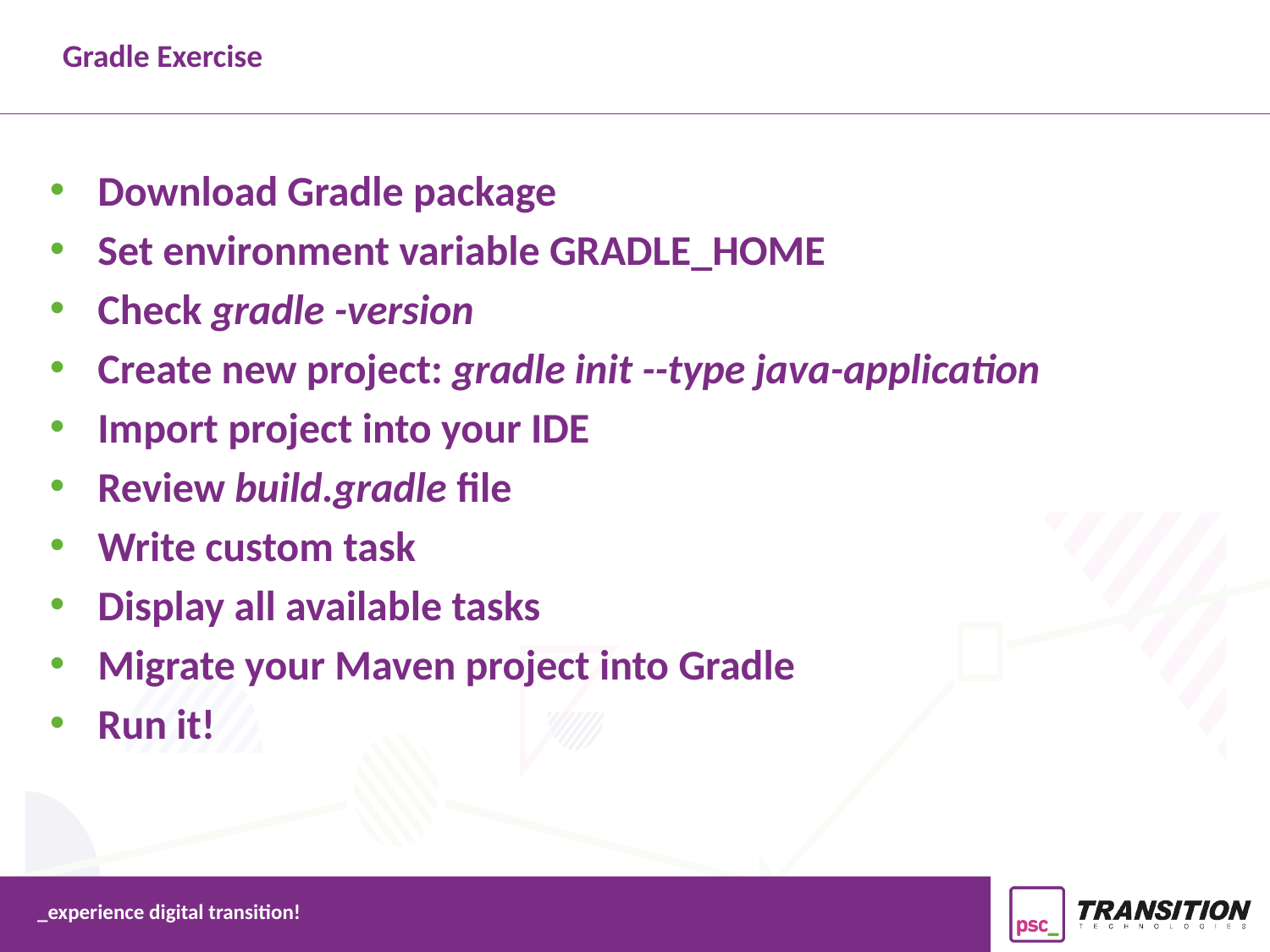

Gradle Exercise
Download Gradle package
Set environment variable GRADLE_HOME
Check gradle -version
Create new project: gradle init --type java-application
Import project into your IDE
Review build.gradle file
Write custom task
Display all available tasks
Migrate your Maven project into Gradle
Run it!